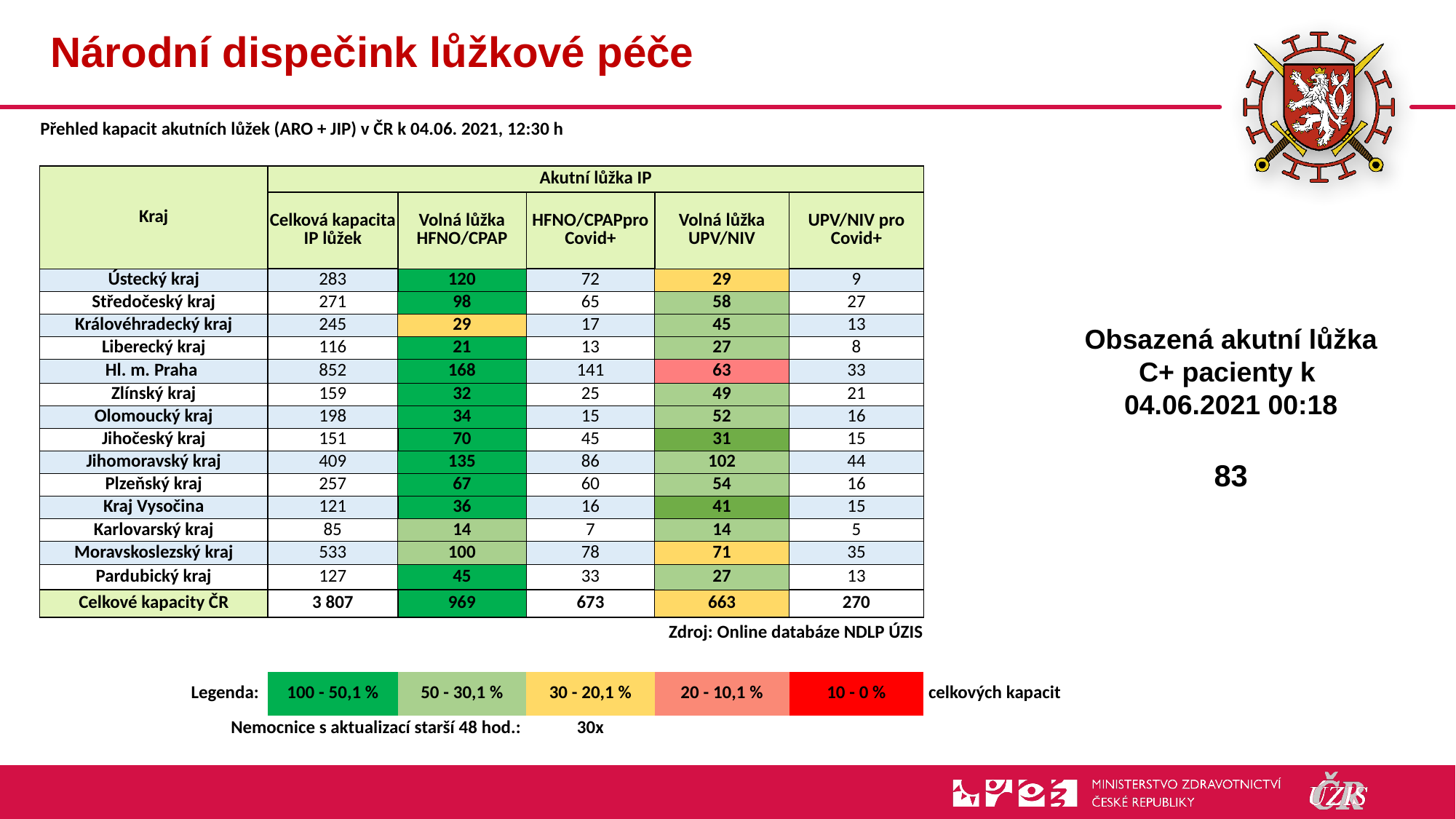

# Národní dispečink lůžkové péče
| Přehled kapacit akutních lůžek (ARO + JIP) v ČR k 04.06. 2021, 12:30 h |  |  |  |  |  |  |
| --- | --- | --- | --- | --- | --- | --- |
|  |  |  |  |  |  |  |
| Kraj | Akutní lůžka IP |  |  |  |  |  |
|  | Celková kapacita IP lůžek | Volná lůžka HFNO/CPAP | HFNO/CPAPpro Covid+ | Volná lůžka UPV/NIV | UPV/NIV pro Covid+ |  |
| Ústecký kraj | 283 | 120 | 72 | 29 | 9 |  |
| Středočeský kraj | 271 | 98 | 65 | 58 | 27 |  |
| Královéhradecký kraj | 245 | 29 | 17 | 45 | 13 |  |
| Liberecký kraj | 116 | 21 | 13 | 27 | 8 |  |
| Hl. m. Praha | 852 | 168 | 141 | 63 | 33 |  |
| Zlínský kraj | 159 | 32 | 25 | 49 | 21 |  |
| Olomoucký kraj | 198 | 34 | 15 | 52 | 16 |  |
| Jihočeský kraj | 151 | 70 | 45 | 31 | 15 |  |
| Jihomoravský kraj | 409 | 135 | 86 | 102 | 44 |  |
| Plzeňský kraj | 257 | 67 | 60 | 54 | 16 |  |
| Kraj Vysočina | 121 | 36 | 16 | 41 | 15 |  |
| Karlovarský kraj | 85 | 14 | 7 | 14 | 5 |  |
| Moravskoslezský kraj | 533 | 100 | 78 | 71 | 35 |  |
| Pardubický kraj | 127 | 45 | 33 | 27 | 13 |  |
| Celkové kapacity ČR | 3 807 | 969 | 673 | 663 | 270 |  |
|  |  |  | Zdroj: Online databáze NDLP ÚZIS |  |  |  |
|  |  |  |  |  |  |  |
| Legenda: | 100 - 50,1 % | 50 - 30,1 % | 30 - 20,1 % | 20 - 10,1 % | 10 - 0 % | celkových kapacit |
| Nemocnice s aktualizací starší 48 hod.: |  |  | 30x |  |  |  |
Obsazená akutní lůžka C+ pacienty k
04.06.2021 00:18

83